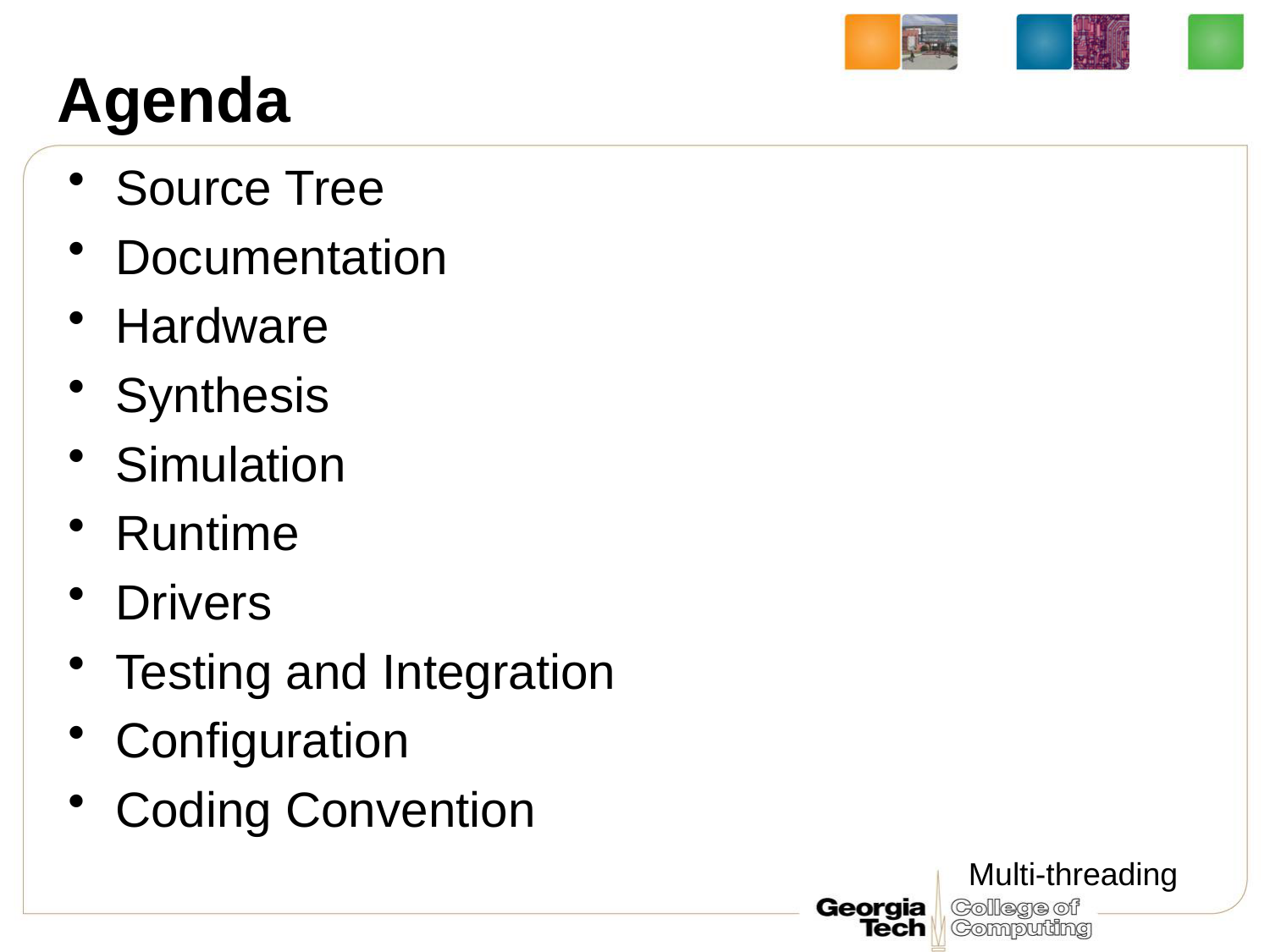

# Agenda
Source Tree
Documentation
Hardware
Synthesis
Simulation
Runtime
Drivers
Testing and Integration
Configuration
Coding Convention

Multi-threading